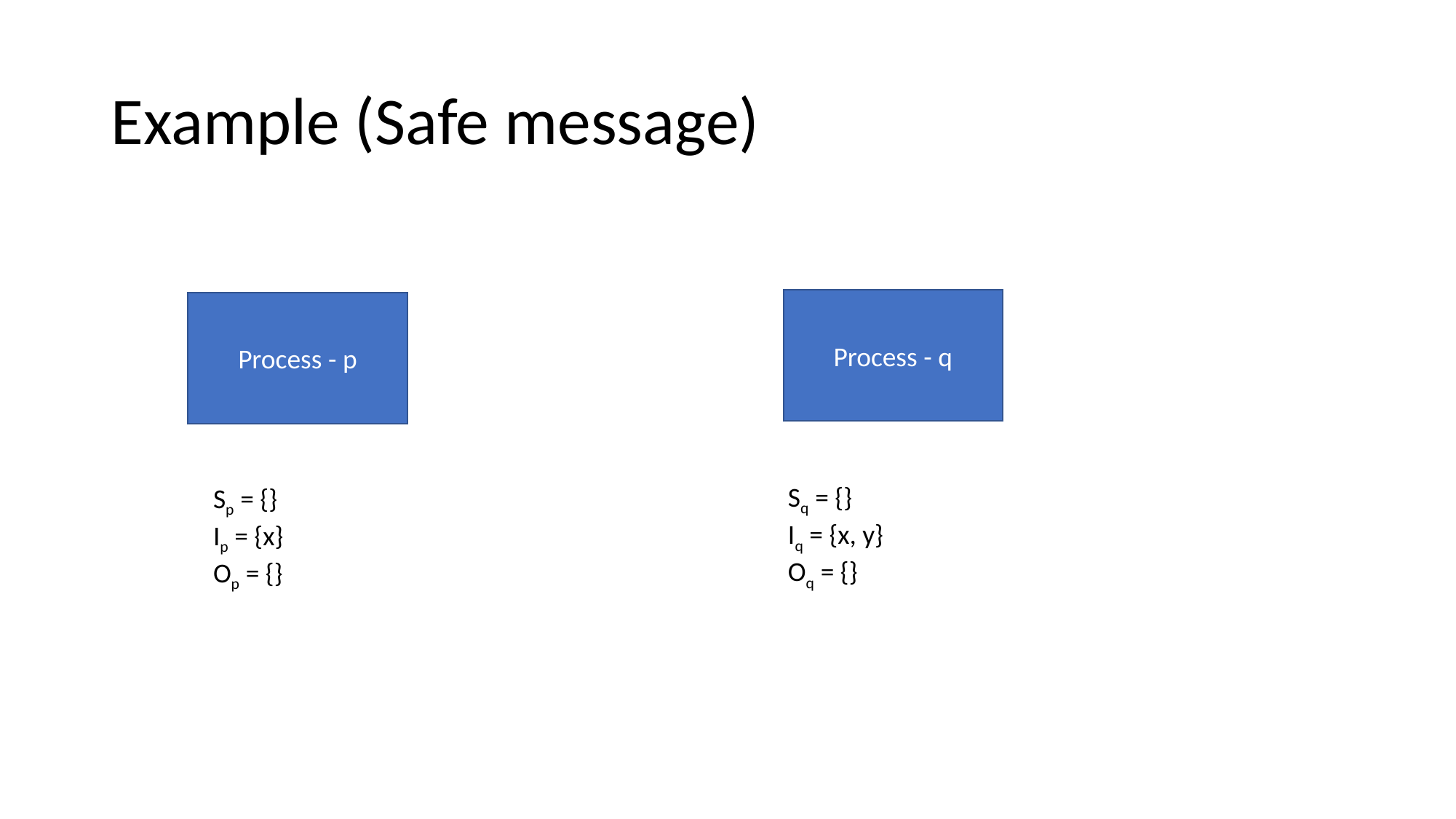

# Example (Safe message)

Process - q
Process - p
Sq = {}
Iq = {x, y}
Oq = {}

Sp = {}
Ip = {x}
Op = {}